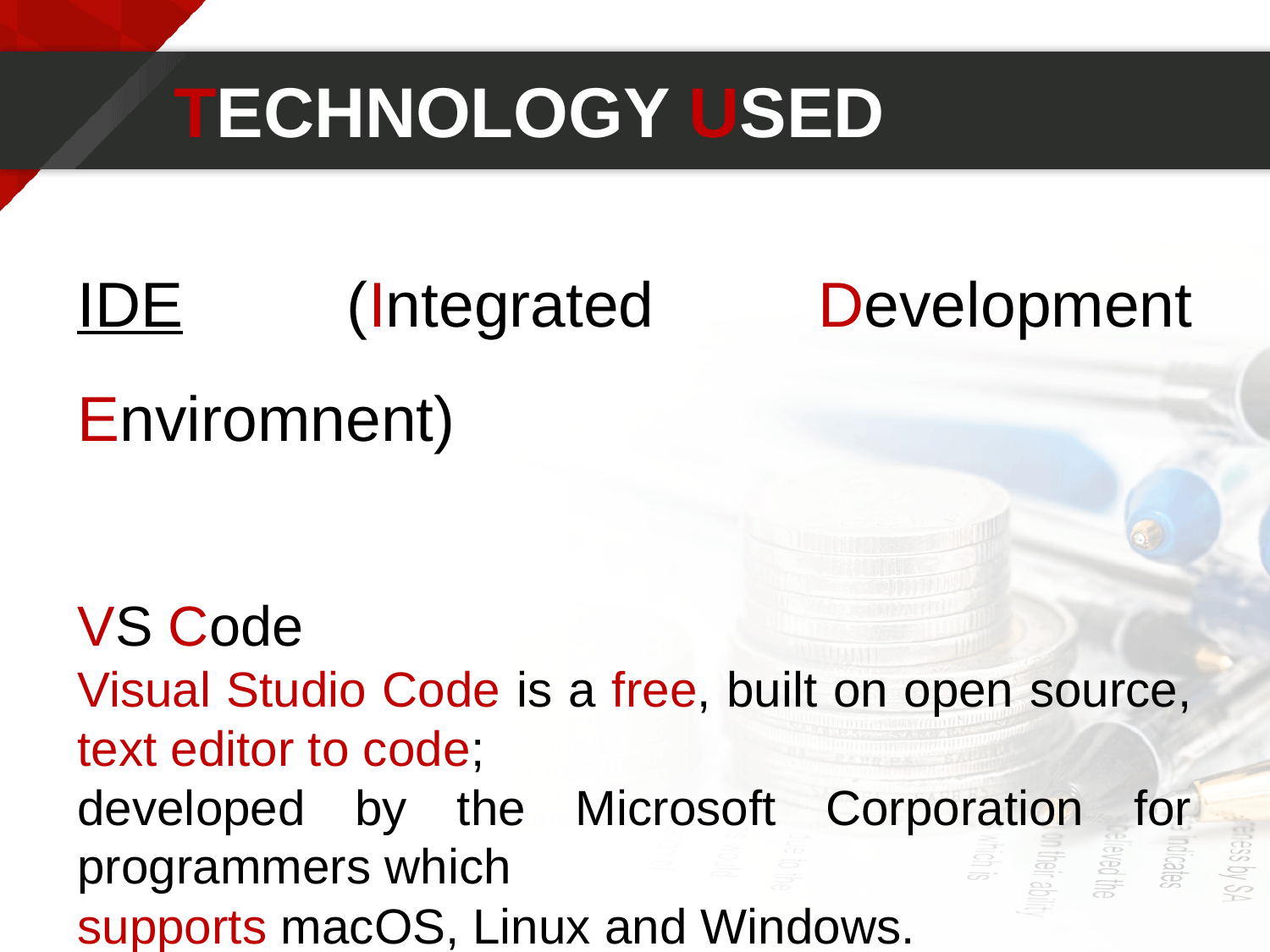

# TECHNOLOGY USED

IDE (Integrated Development Enviromnent)

VS Code
Visual Studio Code is a free, built on open source, text editor to code;
developed by the Microsoft Corporation for programmers which
supports macOS, Linux and Windows.